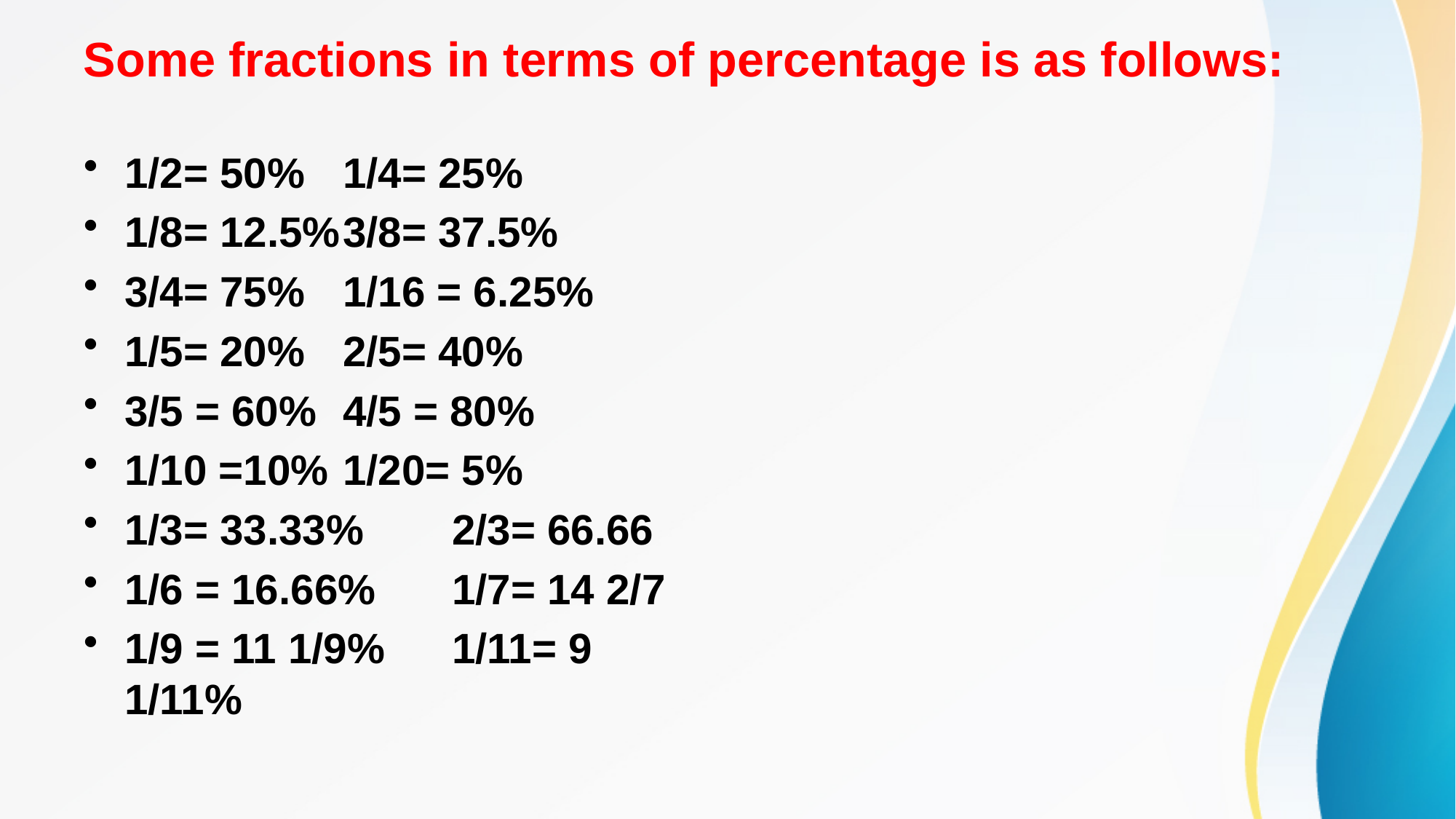

# Some fractions in terms of percentage is as follows:
1/2= 50%	1/4= 25%
1/8= 12.5%	3/8= 37.5%
3/4= 75%	1/16 = 6.25%
1/5= 20%	2/5= 40%
3/5 = 60%	4/5 = 80%
1/10 =10%	1/20= 5%
1/3= 33.33%	2/3= 66.66
1/6 = 16.66%	1/7= 14 2/7
1/9 = 11 1/9%	1/11= 9 1/11%